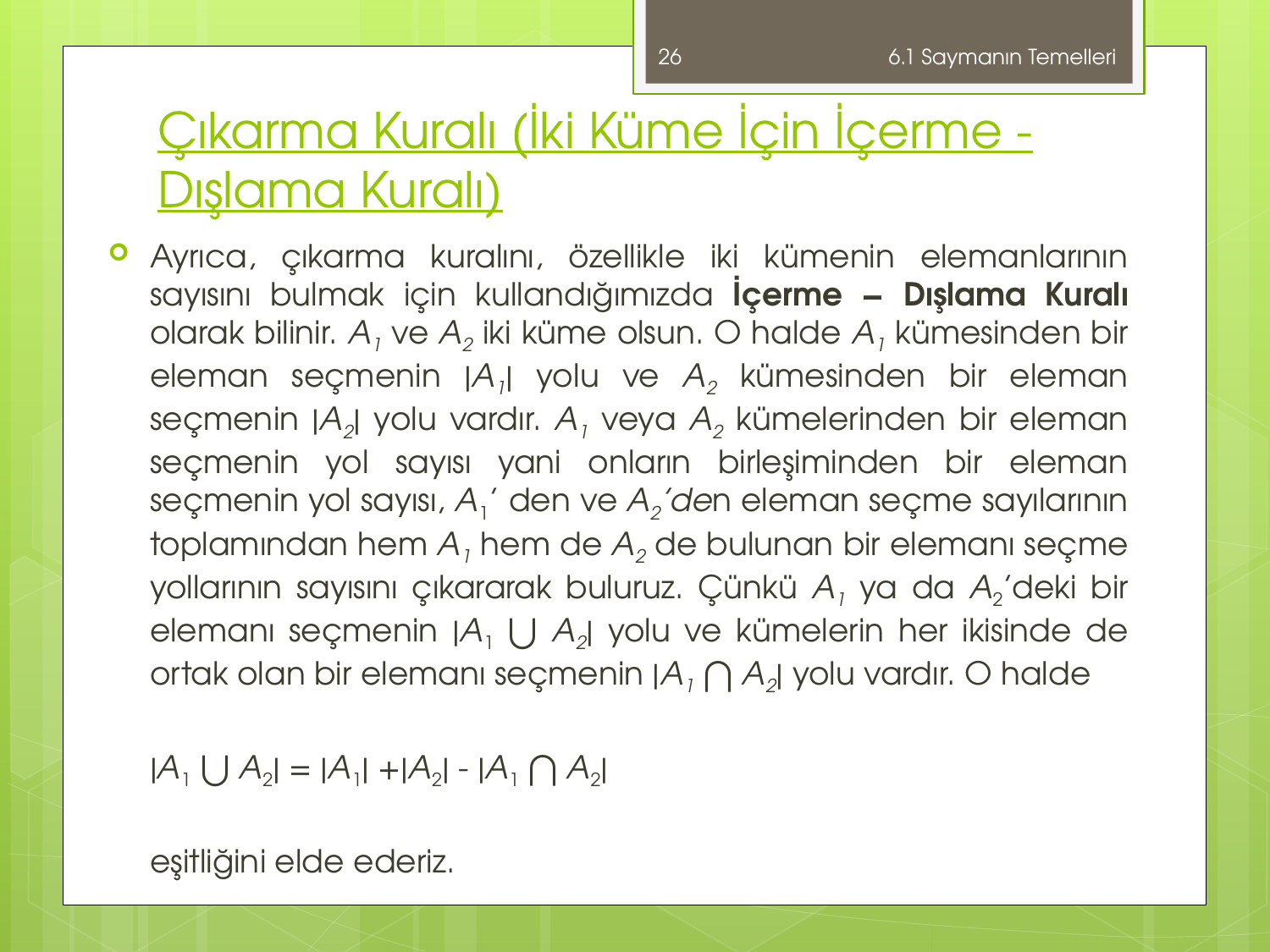

26
6.1 Saymanın Temelleri
# Çıkarma Kuralı (İki Küme İçin İçerme - Dışlama Kuralı)
Ayrıca, çıkarma kuralını, özellikle iki kümenin elemanlarının sayısını bulmak için kullandığımızda İçerme − Dışlama Kuralı olarak bilinir. A1 ve A2 iki küme olsun. O halde A1 kümesinden bir eleman seçmenin |A1| yolu ve A2 kümesinden bir eleman seçmenin |A2| yolu vardır. A1 veya A2 kümelerinden bir eleman seçmenin yol sayısı yani onların birleşiminden bir eleman seçmenin yol sayısı, A1’ den ve A2’den eleman seçme sayılarının toplamından hem A1 hem de A2 de bulunan bir elemanı seçme yollarının sayısını çıkararak buluruz. Çünkü A1 ya da A2’deki bir elemanı seçmenin |A1 ⋃ A2| yolu ve kümelerin her iki­sinde de ortak olan bir elemanı seçmenin |A1 ⋂ A2| yolu vardır. O halde

			|A1 ⋃ A2| = |A1| +|A2| - |A1 ⋂ A2|

	eşitliğini elde ederiz.